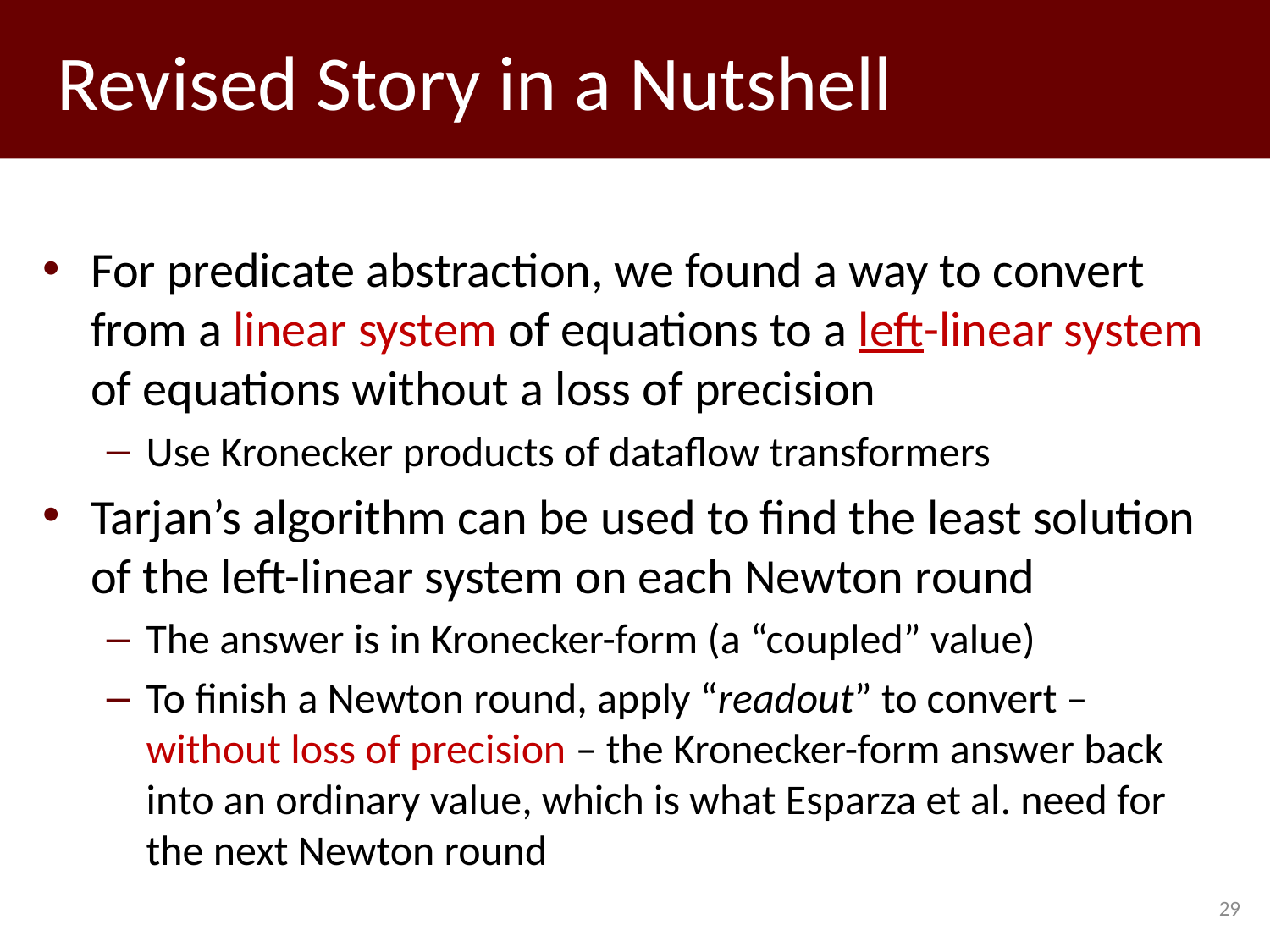

# Revised Story in a Nutshell
For predicate abstraction, we found a way to convert from a linear system of equations to a left-linear system of equations without a loss of precision
Use Kronecker products of dataflow transformers
Tarjan’s algorithm can be used to find the least solution of the left-linear system on each Newton round
The answer is in Kronecker-form (a “coupled” value)
To finish a Newton round, apply “readout” to convert – without loss of precision – the Kronecker-form answer back into an ordinary value, which is what Esparza et al. need for the next Newton round
29